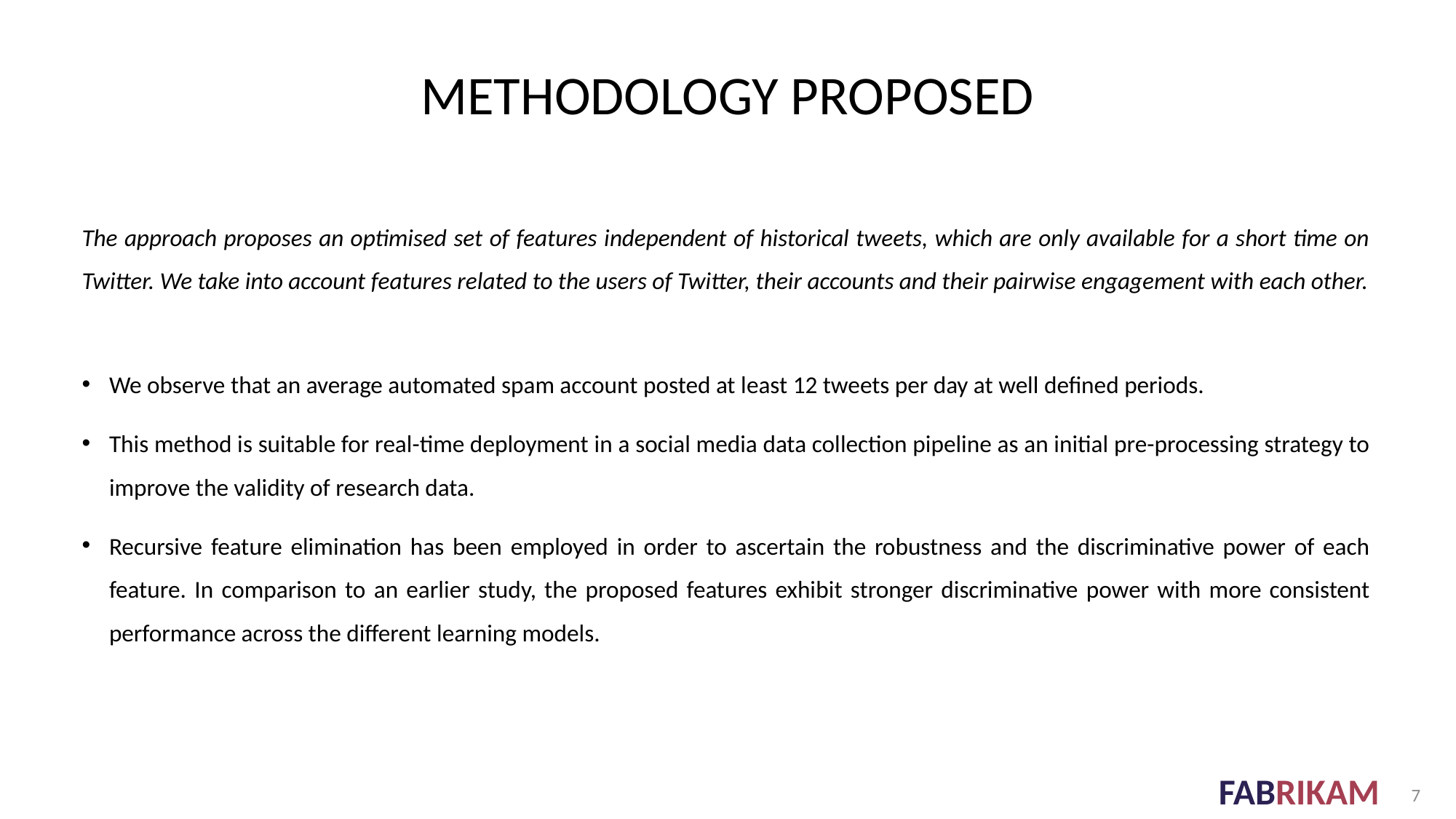

# Methodology proposed
The approach proposes an optimised set of features independent of historical tweets, which are only available for a short time on Twitter. We take into account features related to the users of Twitter, their accounts and their pairwise engagement with each other.

We observe that an average automated spam account posted at least 12 tweets per day at well defined periods.
This method is suitable for real-time deployment in a social media data collection pipeline as an initial pre-processing strategy to improve the validity of research data.
Recursive feature elimination has been employed in order to ascertain the robustness and the discriminative power of each feature. In comparison to an earlier study, the proposed features exhibit stronger discriminative power with more consistent performance across the different learning models.

7